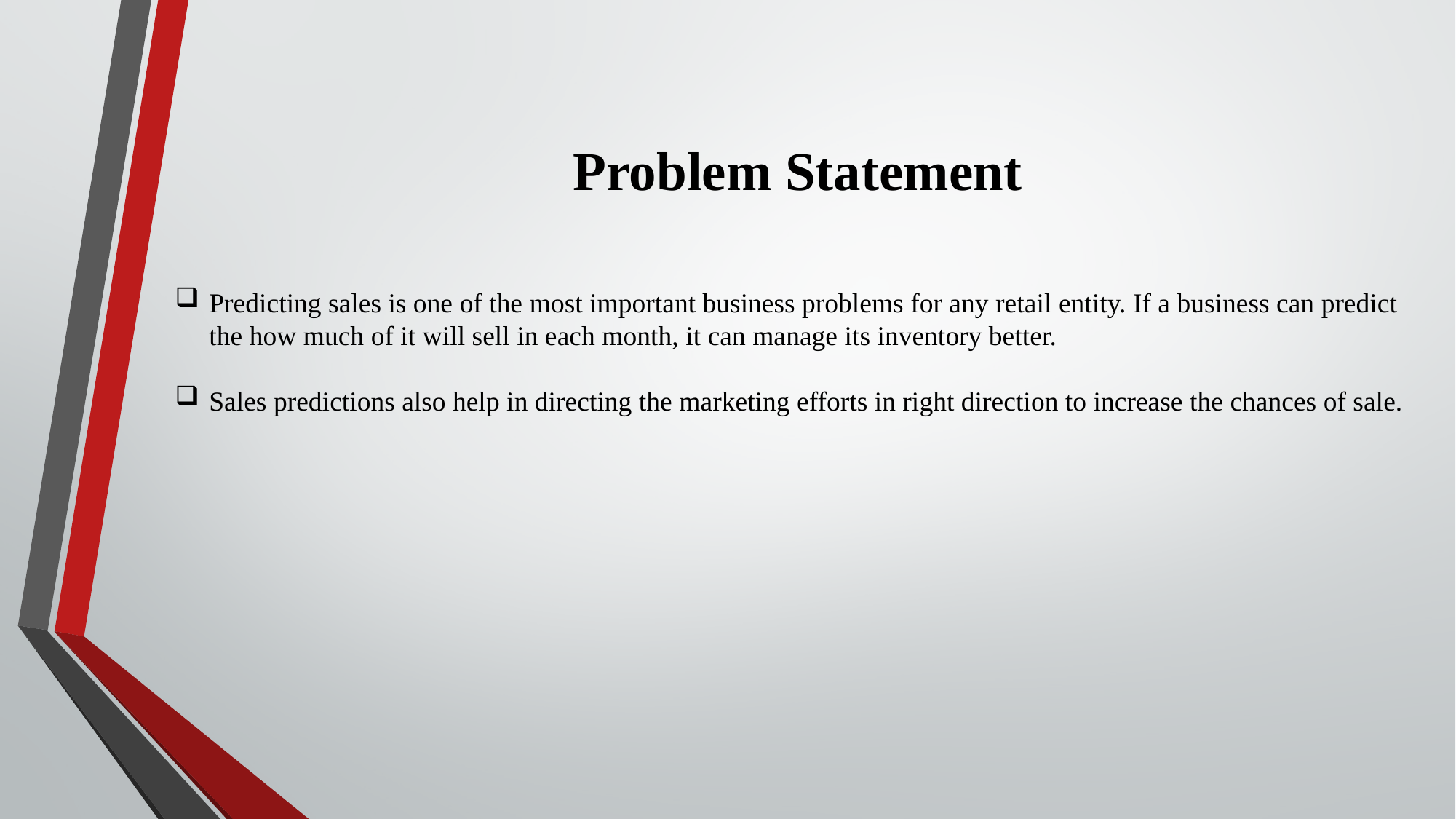

Problem Statement

Predicting sales is one of the most important business problems for any retail entity. If a business can predict the how much of it will sell in each month, it can manage its inventory better.

Sales predictions also help in directing the marketing efforts in right direction to increase the chances of sale.